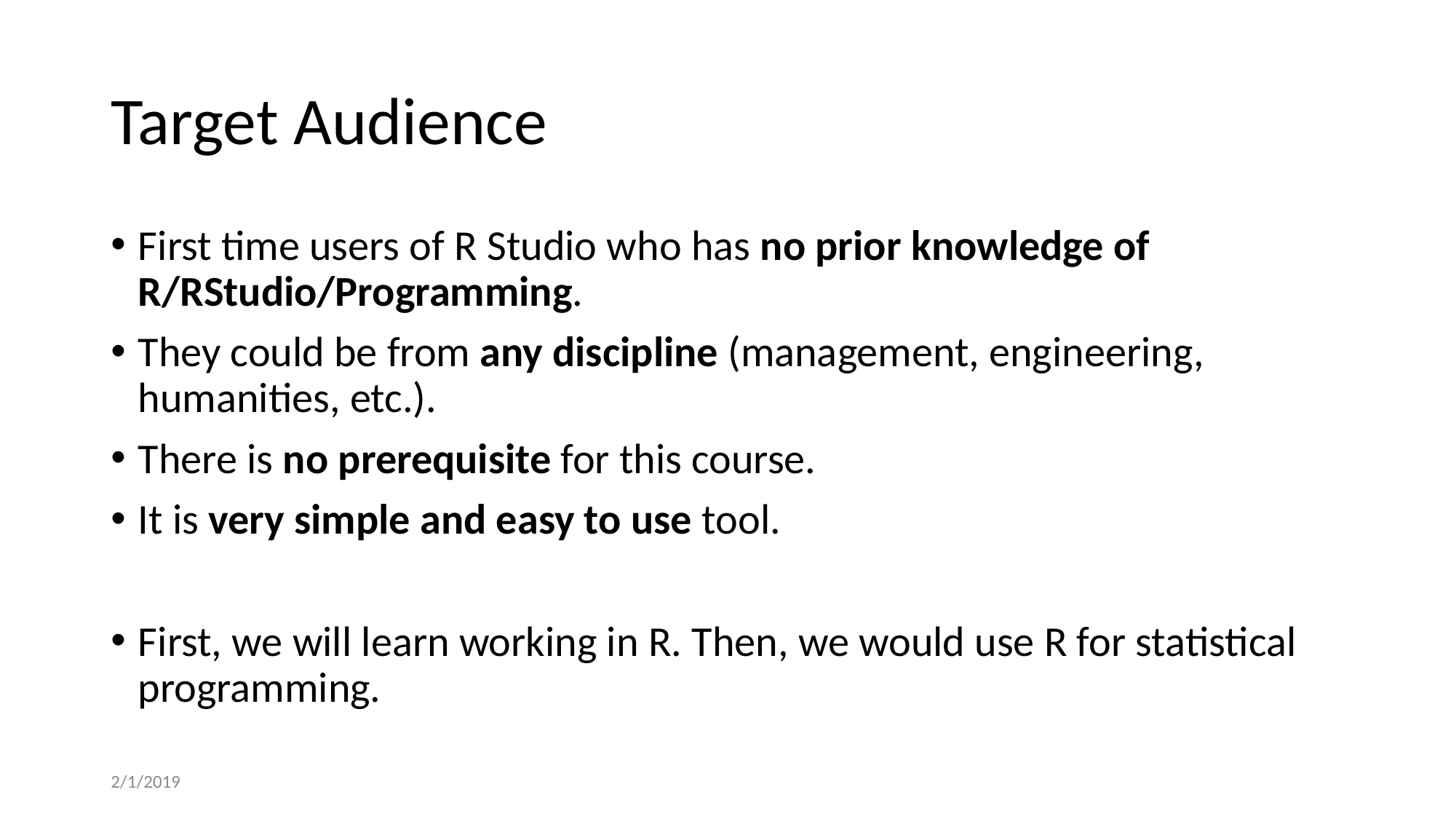

# Target Audience
First time users of R Studio who has no prior knowledge of R/RStudio/Programming.
They could be from any discipline (management, engineering, humanities, etc.).
There is no prerequisite for this course.
It is very simple and easy to use tool.

First, we will learn working in R. Then, we would use R for statistical programming.

2/1/2019